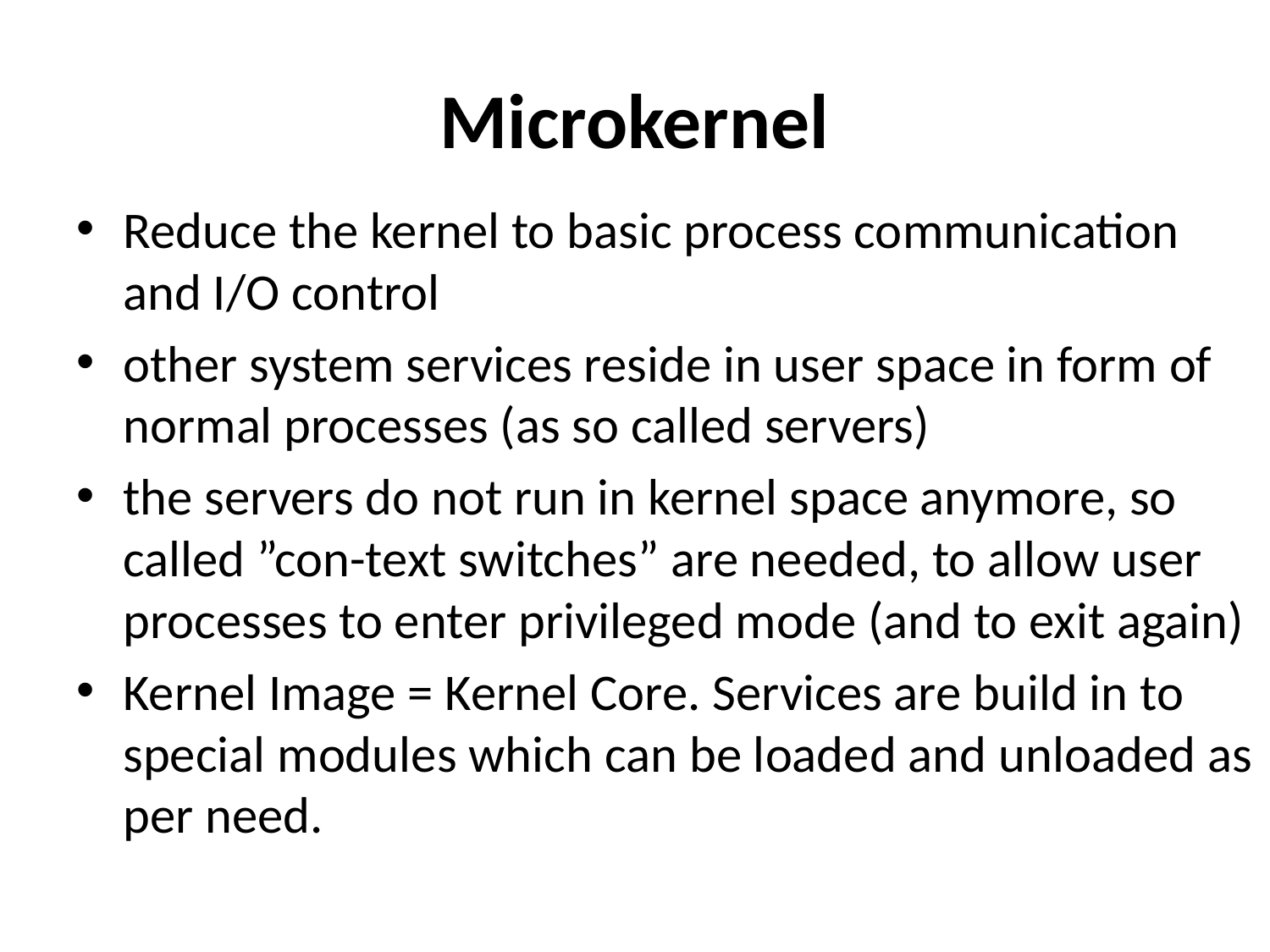

# Microkernel
Reduce the kernel to basic process communication and I/O control
other system services reside in user space in form of normal processes (as so called servers)
the servers do not run in kernel space anymore, so called ”con-text switches” are needed, to allow user processes to enter privileged mode (and to exit again)
Kernel Image = Kernel Core. Services are build in to special modules which can be loaded and unloaded as per need.